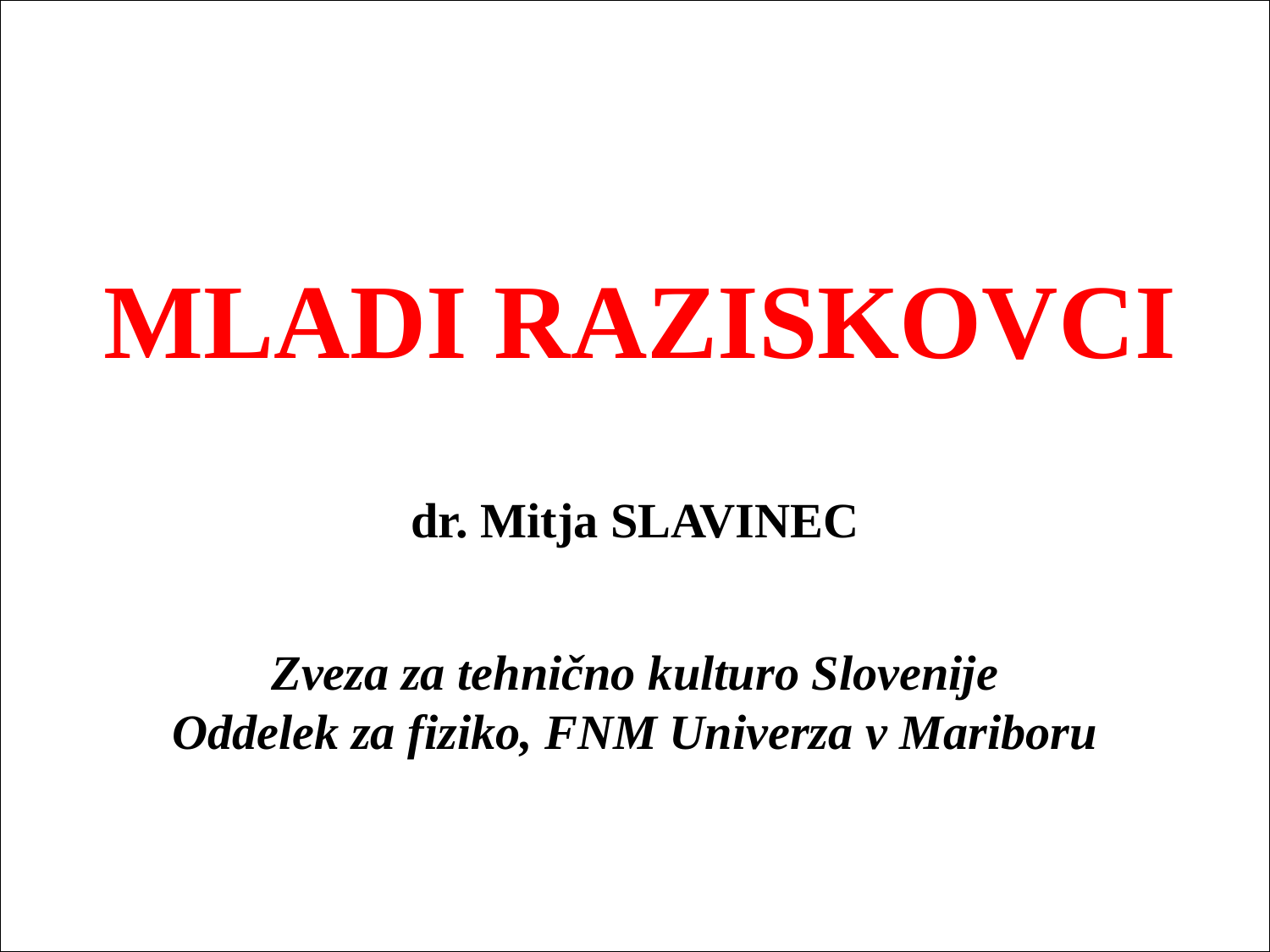

MLADI RAZISKOVCI
dr. Mitja SLAVINEC
Zveza za tehnično kulturo Slovenije
Oddelek za fiziko, FNM Univerza v Mariboru